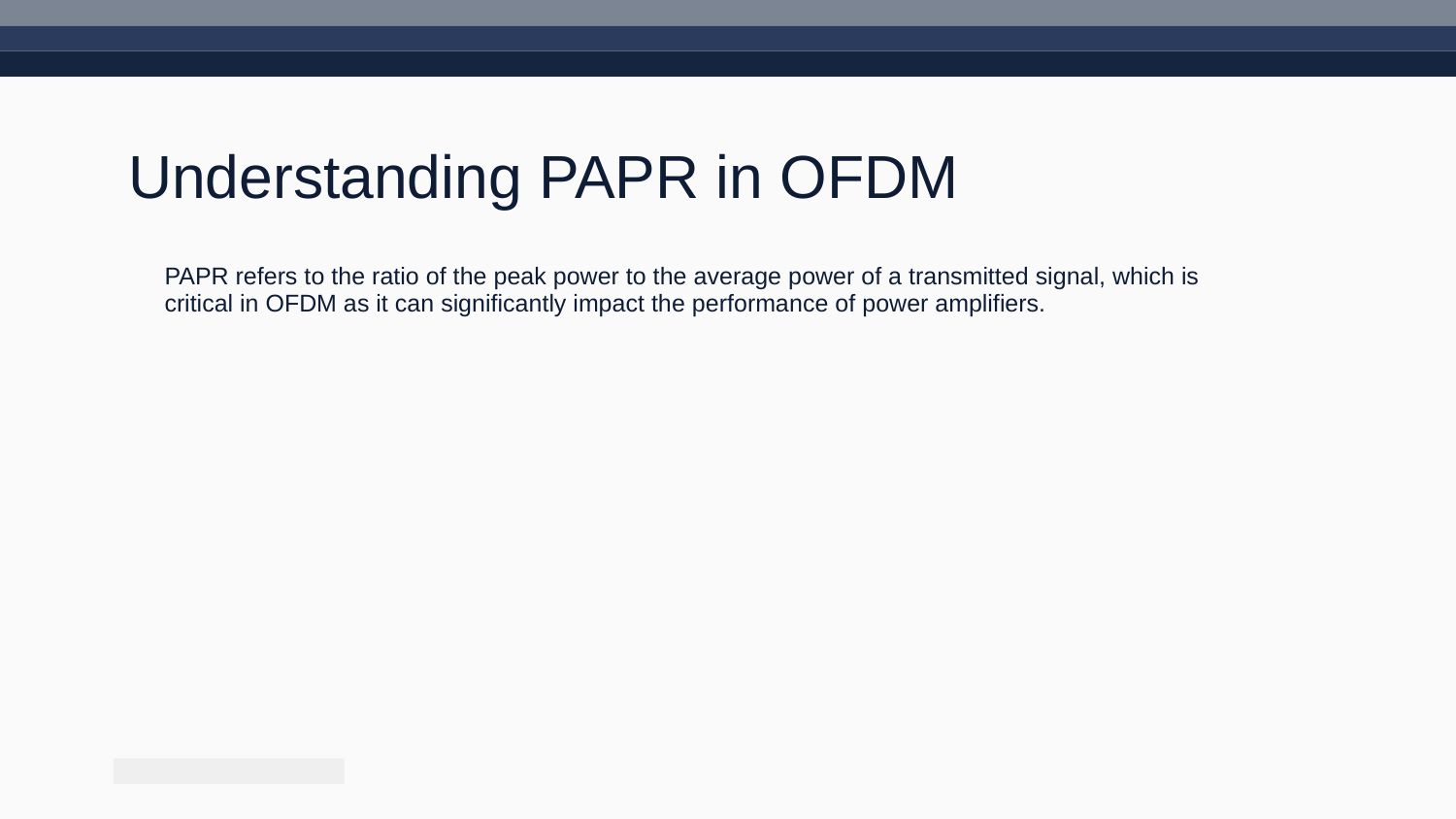

# Understanding PAPR in OFDM
PAPR refers to the ratio of the peak power to the average power of a transmitted signal, which is critical in OFDM as it can significantly impact the performance of power amplifiers.